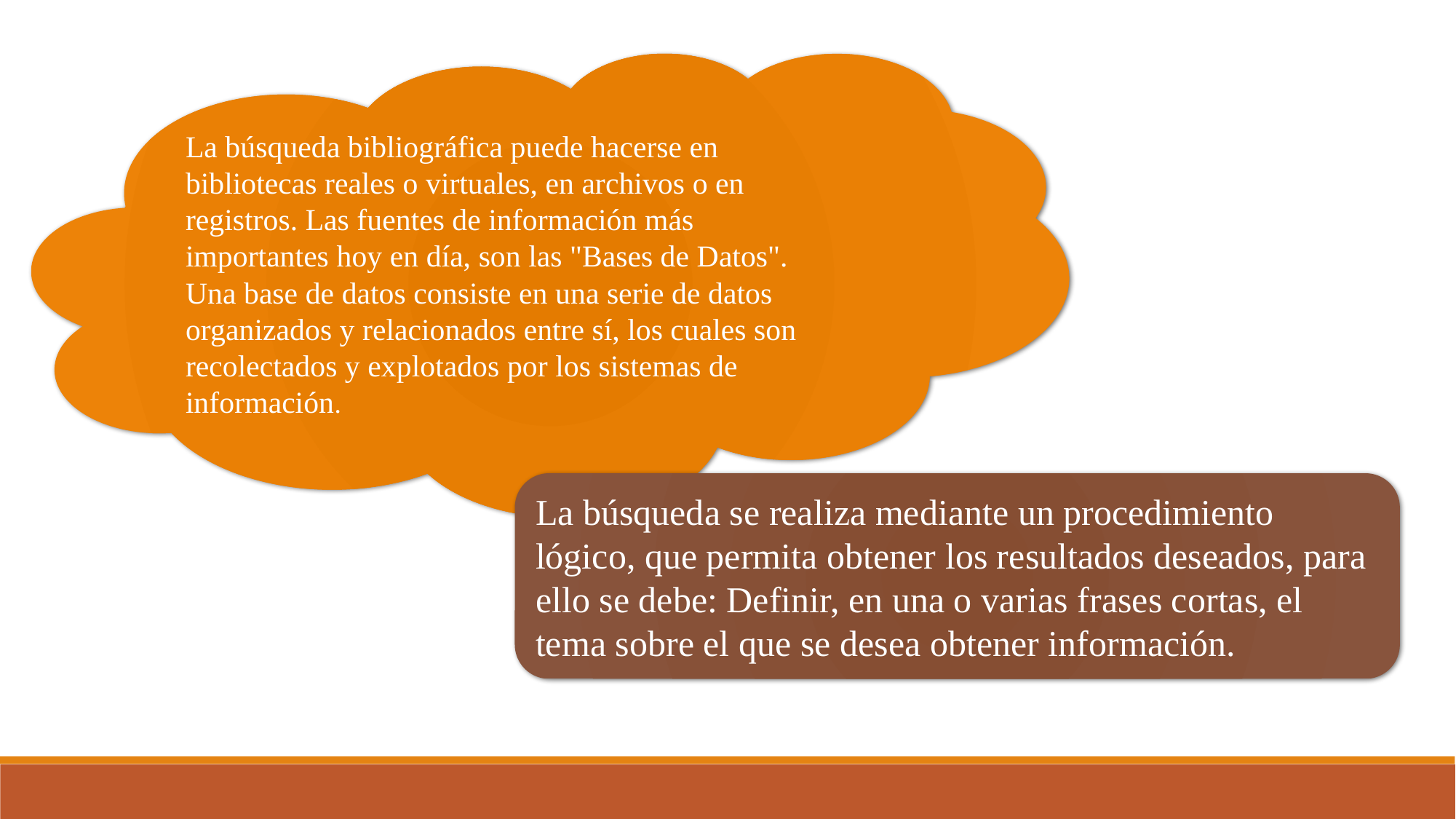

La búsqueda bibliográfica puede hacerse en bibliotecas reales o virtuales, en archivos o en registros. Las fuentes de información más importantes hoy en día, son las "Bases de Datos". Una base de datos consiste en una serie de datos organizados y relacionados entre sí, los cuales son recolectados y explotados por los sistemas de información.
La búsqueda se realiza mediante un procedimiento lógico, que permita obtener los resultados deseados, para ello se debe: Definir, en una o varias frases cortas, el tema sobre el que se desea obtener información.